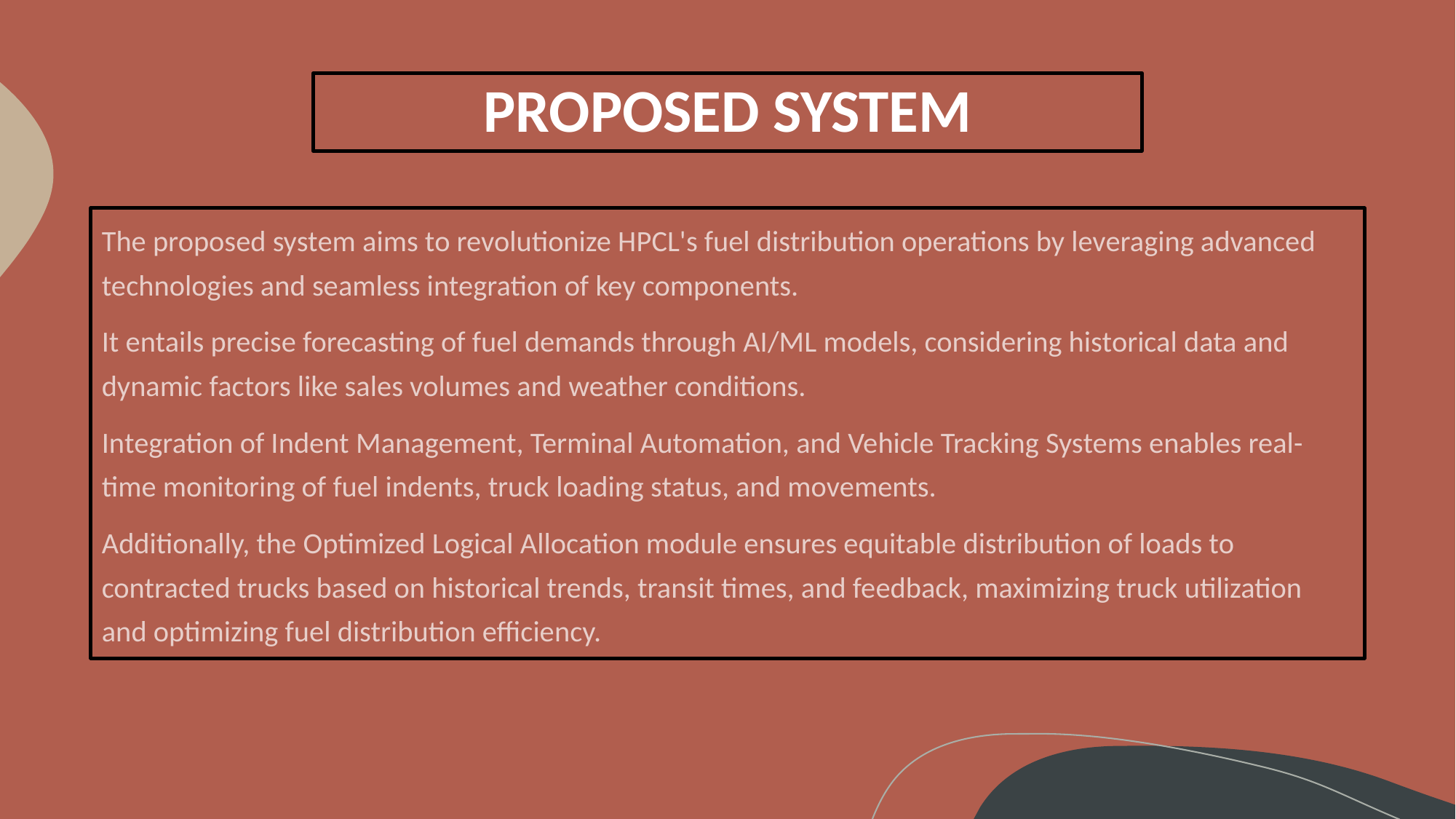

# PROPOSED SYSTEM
The proposed system aims to revolutionize HPCL's fuel distribution operations by leveraging advanced technologies and seamless integration of key components.
It entails precise forecasting of fuel demands through AI/ML models, considering historical data and dynamic factors like sales volumes and weather conditions.
Integration of Indent Management, Terminal Automation, and Vehicle Tracking Systems enables real-time monitoring of fuel indents, truck loading status, and movements.
Additionally, the Optimized Logical Allocation module ensures equitable distribution of loads to contracted trucks based on historical trends, transit times, and feedback, maximizing truck utilization and optimizing fuel distribution efficiency.